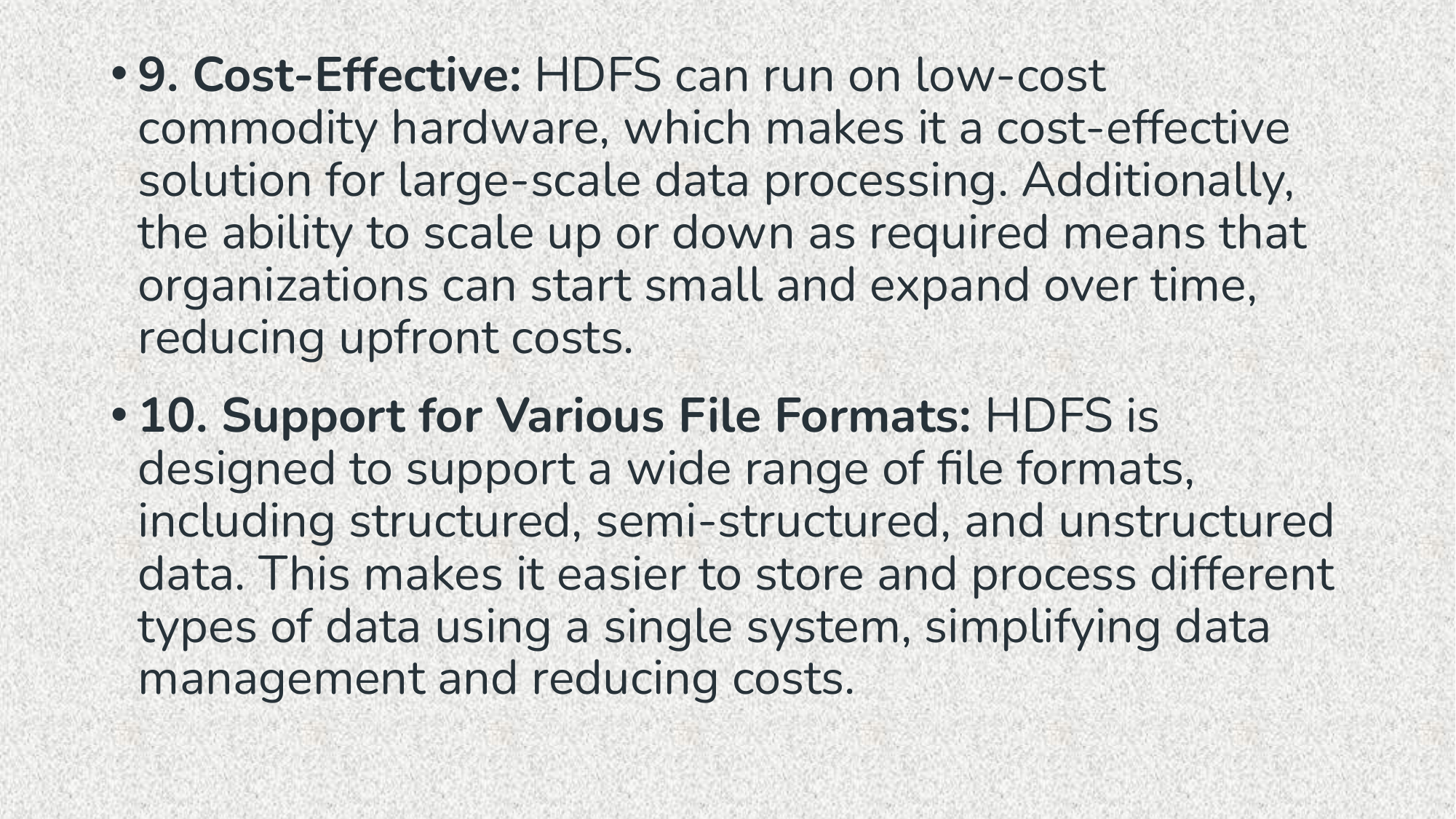

#
9. Cost-Effective: HDFS can run on low-cost commodity hardware, which makes it a cost-effective solution for large-scale data processing. Additionally, the ability to scale up or down as required means that organizations can start small and expand over time, reducing upfront costs.
10. Support for Various File Formats: HDFS is designed to support a wide range of file formats, including structured, semi-structured, and unstructured data. This makes it easier to store and process different types of data using a single system, simplifying data management and reducing costs.